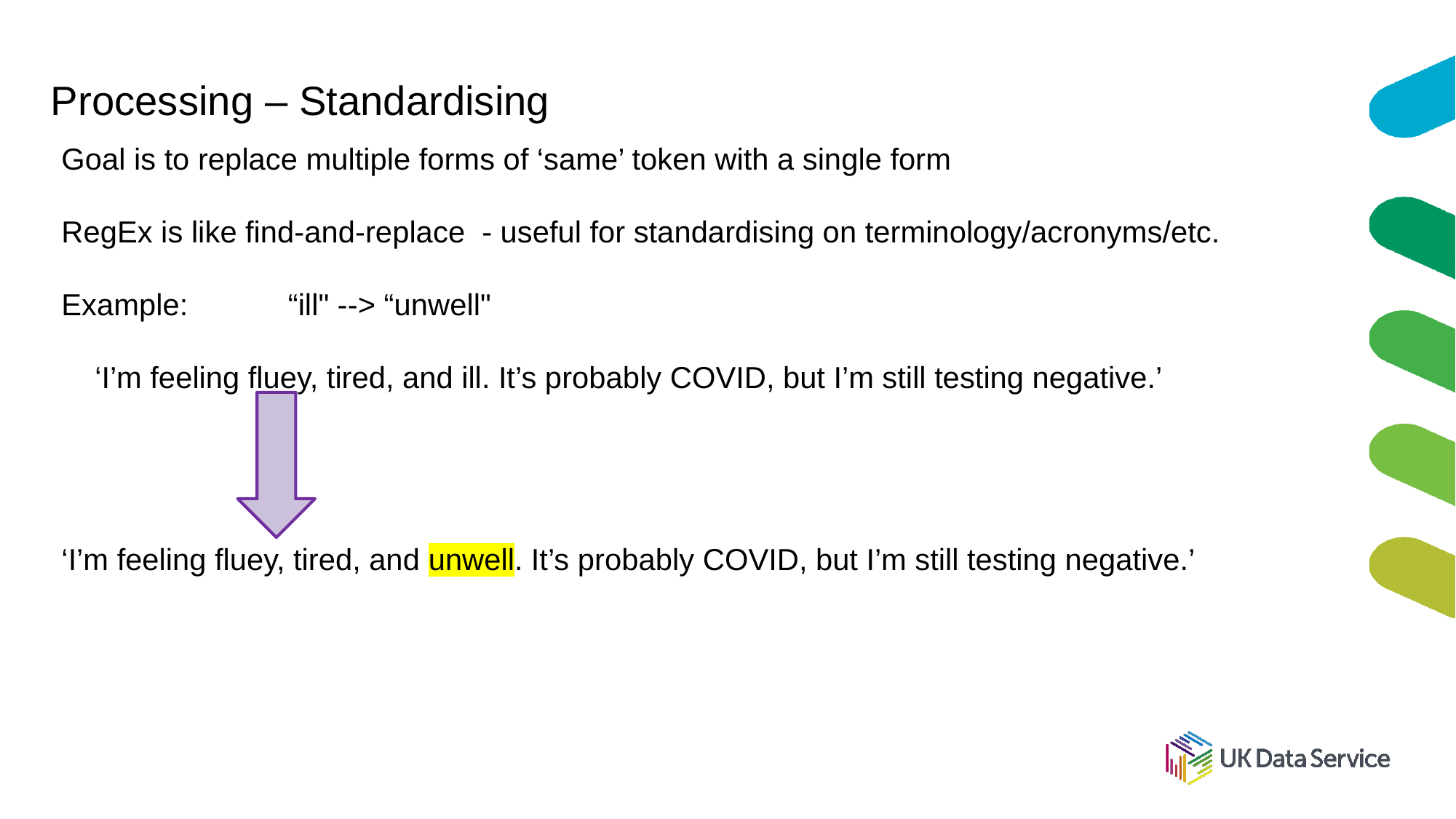

# Processing – Standardising
Goal is to replace multiple forms of ‘same’ token with a single form

RegEx is like find-and-replace  - useful for standardising on terminology/acronyms/etc.

Example:   	 “ill" --> “unwell"

    ‘I’m feeling fluey, tired, and ill. It’s probably COVID, but I’m still testing negative.’

‘I’m feeling fluey, tired, and unwell. It’s probably COVID, but I’m still testing negative.’